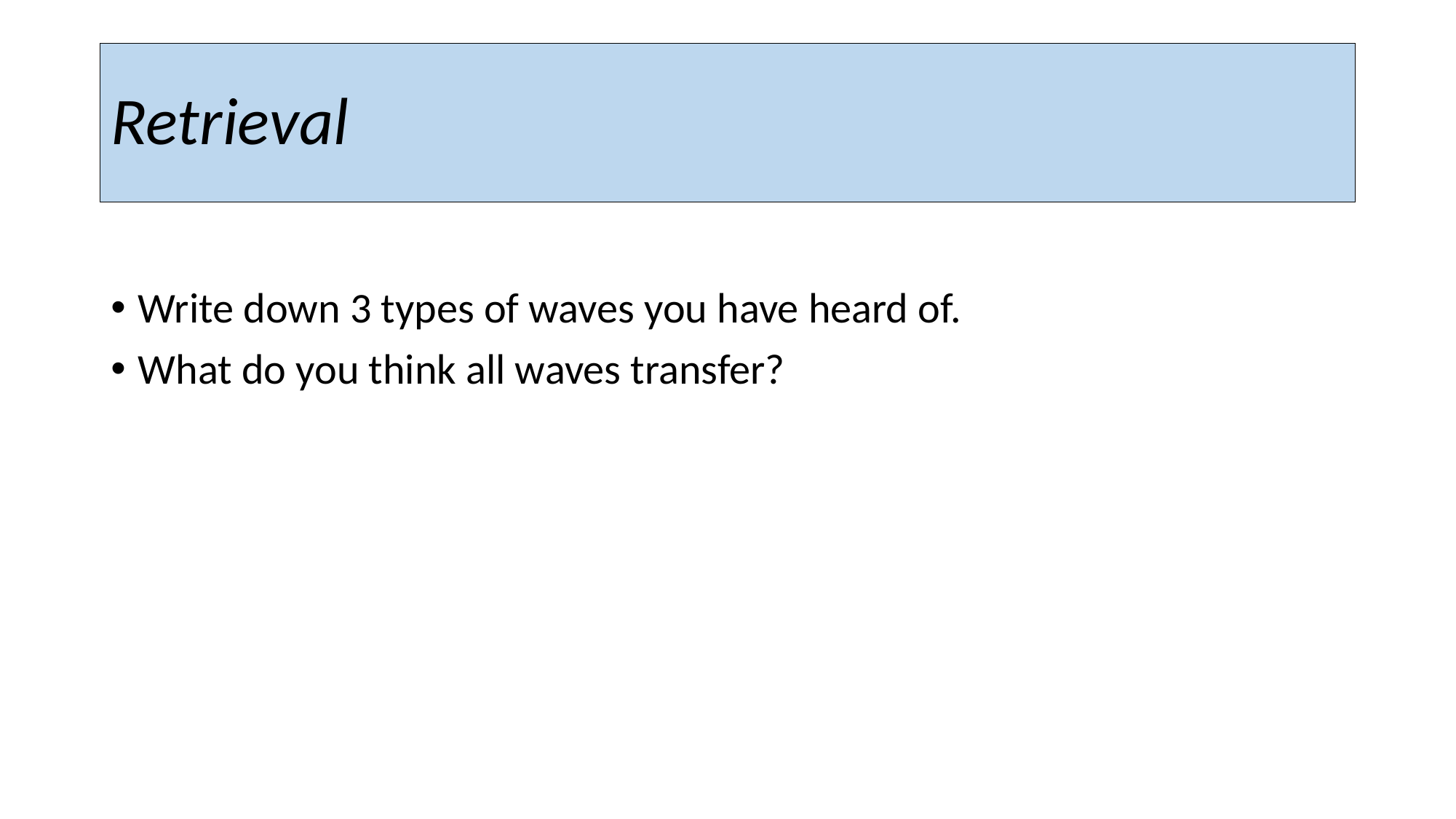

# Retrieval
Write down 3 types of waves you have heard of.
What do you think all waves transfer?